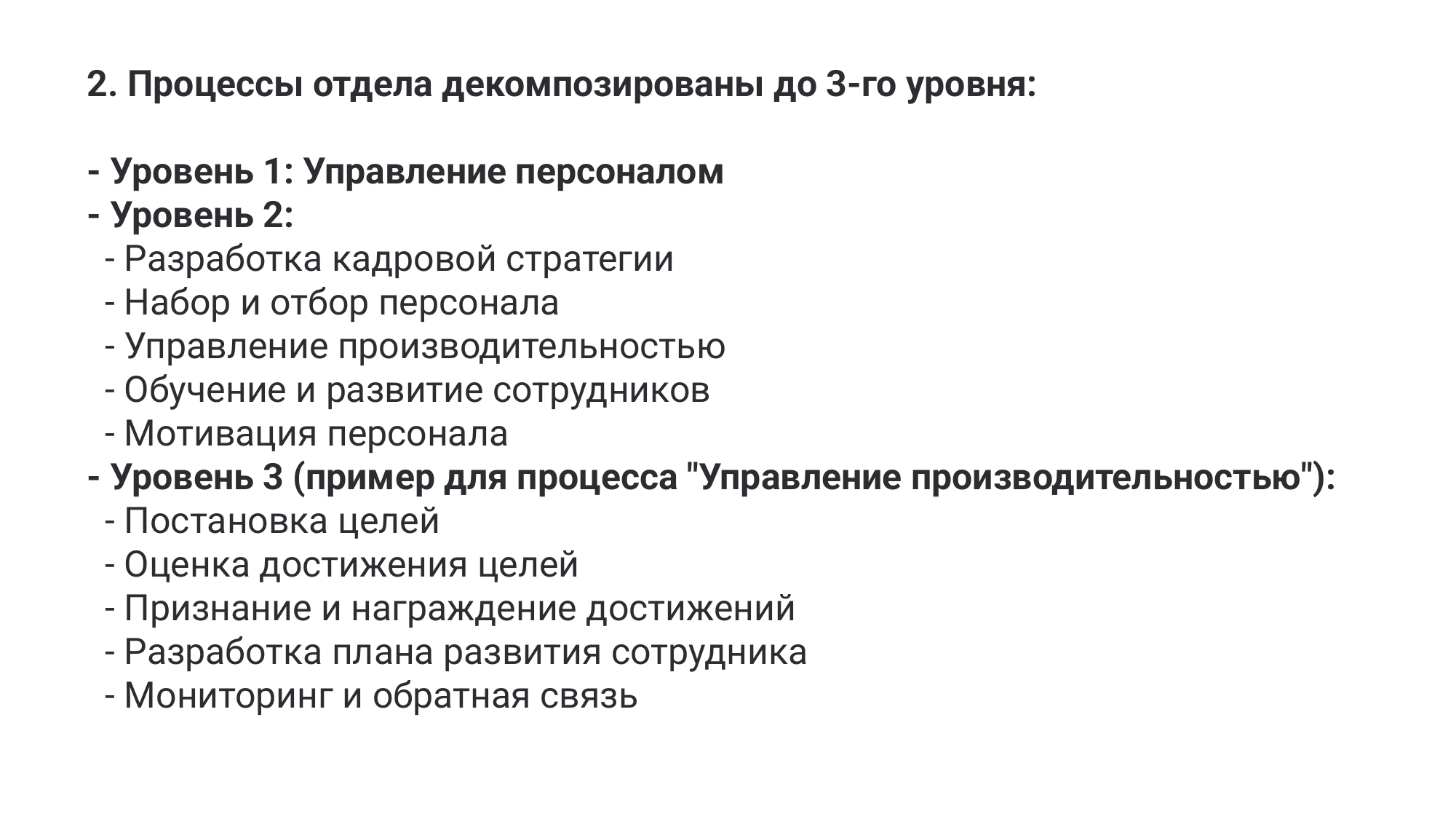

2. Процессы отдела декомпозированы до 3-го уровня:

- Уровень 1: Управление персоналом
- Уровень 2:
  - Разработка кадровой стратегии
  - Набор и отбор персонала
  - Управление производительностью
  - Обучение и развитие сотрудников
  - Мотивация персонала
- Уровень 3 (пример для процесса "Управление производительностью"):
  - Постановка целей
  - Оценка достижения целей
  - Признание и награждение достижений
  - Разработка плана развития сотрудника
  - Мониторинг и обратная связь